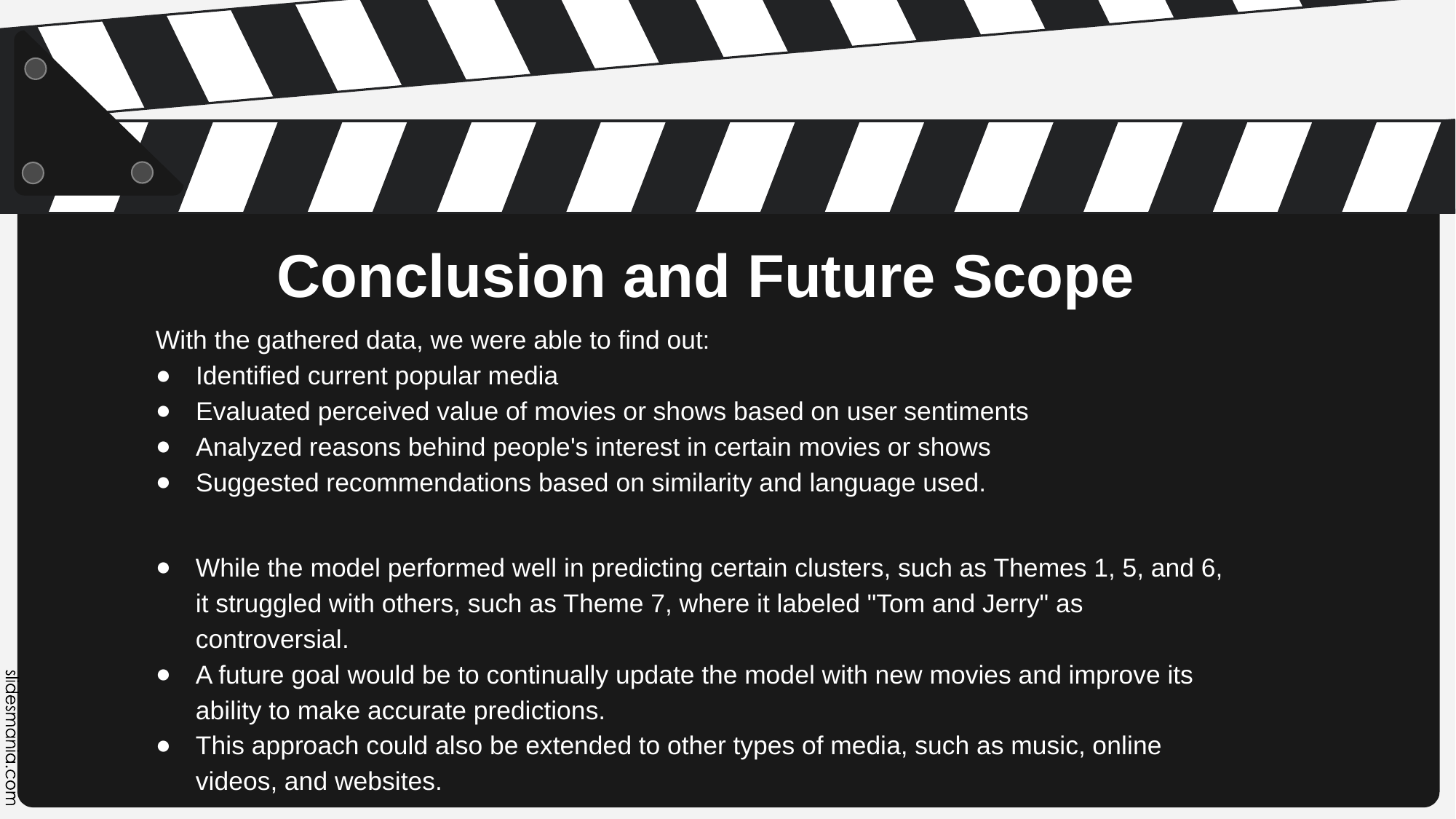

# Conclusion and Future Scope
With the gathered data, we were able to find out:
Identified current popular media
Evaluated perceived value of movies or shows based on user sentiments
Analyzed reasons behind people's interest in certain movies or shows
Suggested recommendations based on similarity and language used.
While the model performed well in predicting certain clusters, such as Themes 1, 5, and 6, it struggled with others, such as Theme 7, where it labeled "Tom and Jerry" as controversial.
A future goal would be to continually update the model with new movies and improve its ability to make accurate predictions.
This approach could also be extended to other types of media, such as music, online videos, and websites.